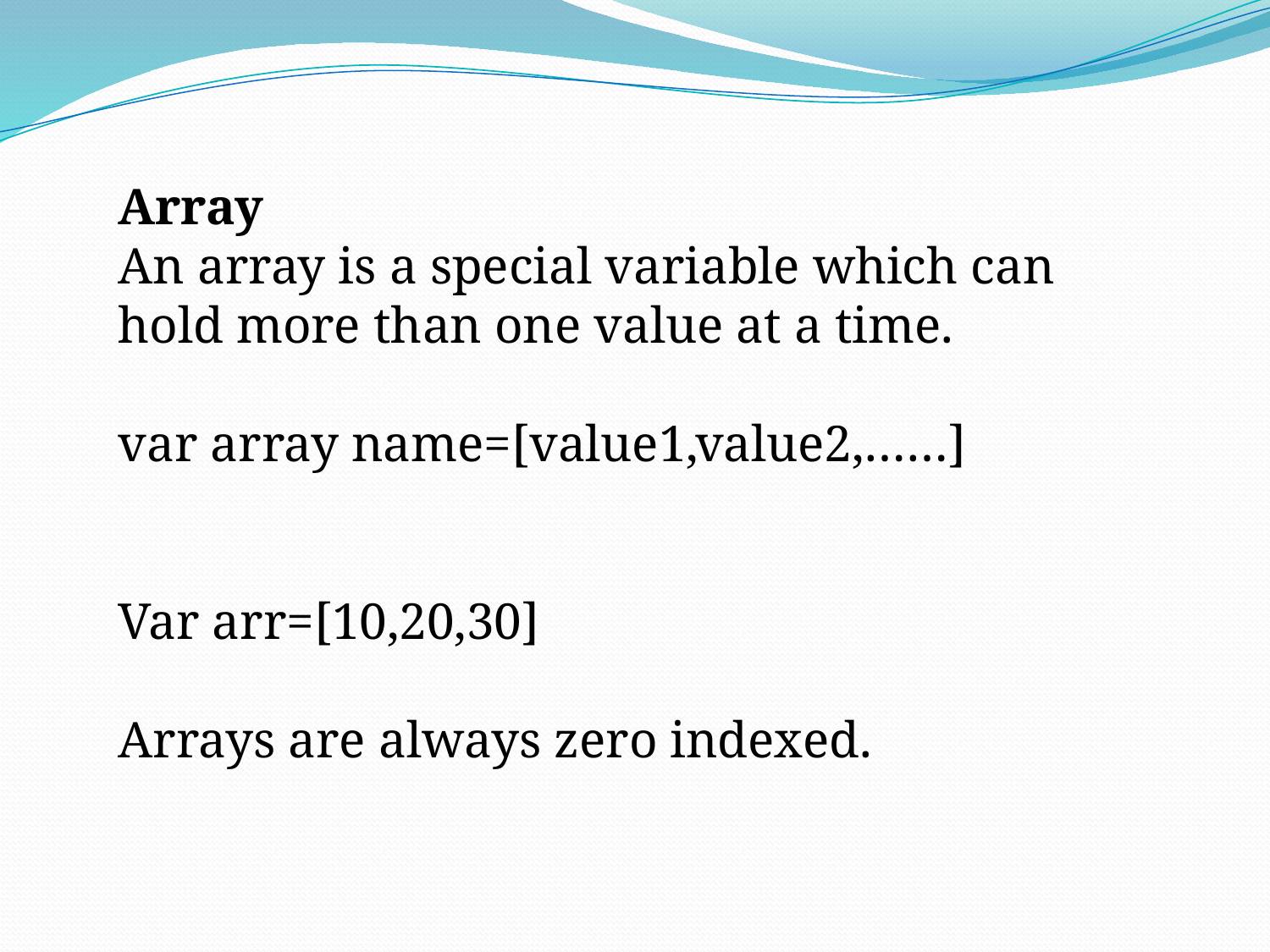

Array
An array is a special variable which can hold more than one value at a time.

var array name=[value1,value2,……]

Var arr=[10,20,30]

Arrays are always zero indexed.